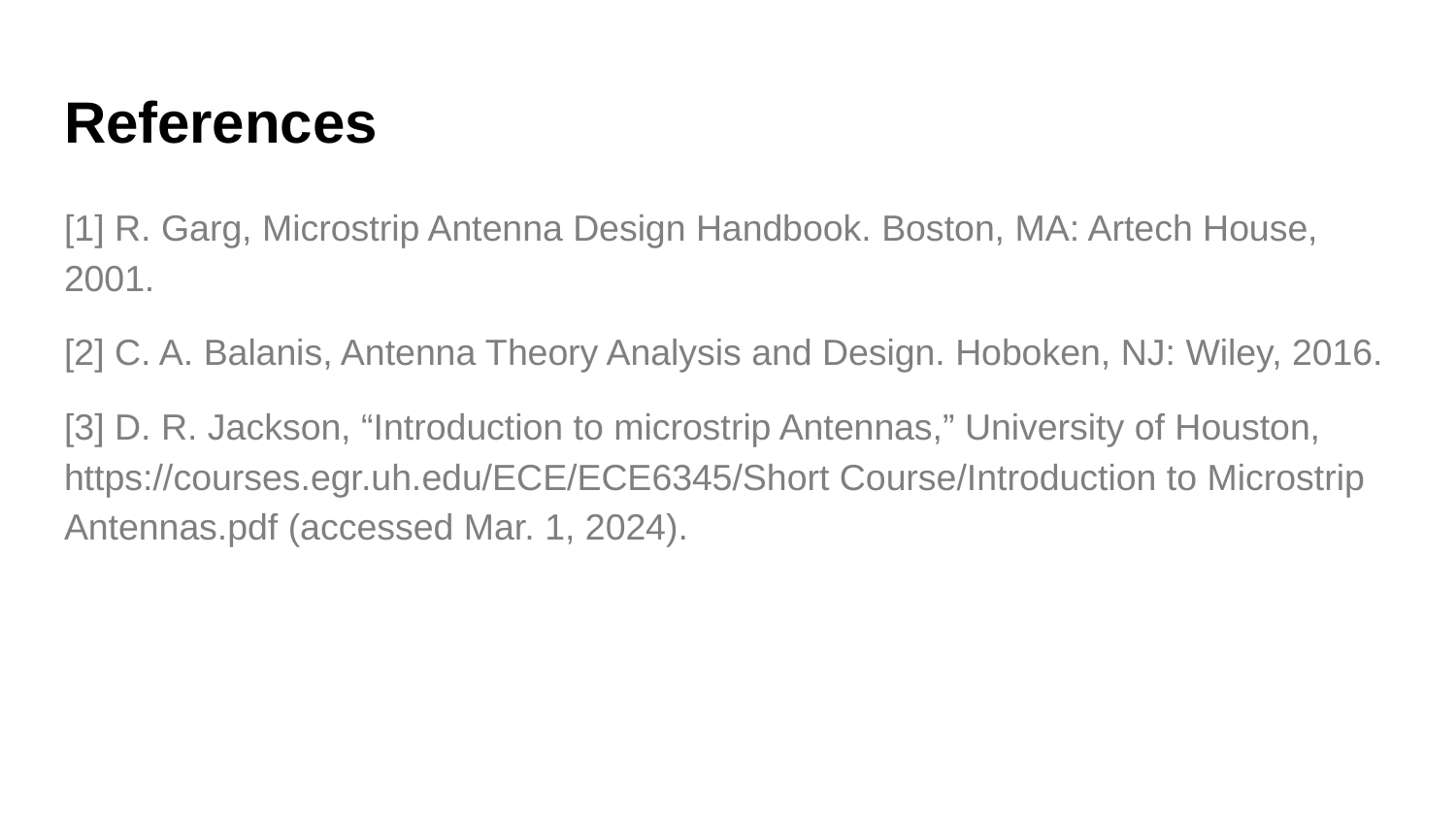

# References
[1] R. Garg, Microstrip Antenna Design Handbook. Boston, MA: Artech House, 2001.
[2] C. A. Balanis, Antenna Theory Analysis and Design. Hoboken, NJ: Wiley, 2016.
[3] D. R. Jackson, “Introduction to microstrip Antennas,” University of Houston, https://courses.egr.uh.edu/ECE/ECE6345/Short Course/Introduction to Microstrip Antennas.pdf (accessed Mar. 1, 2024).